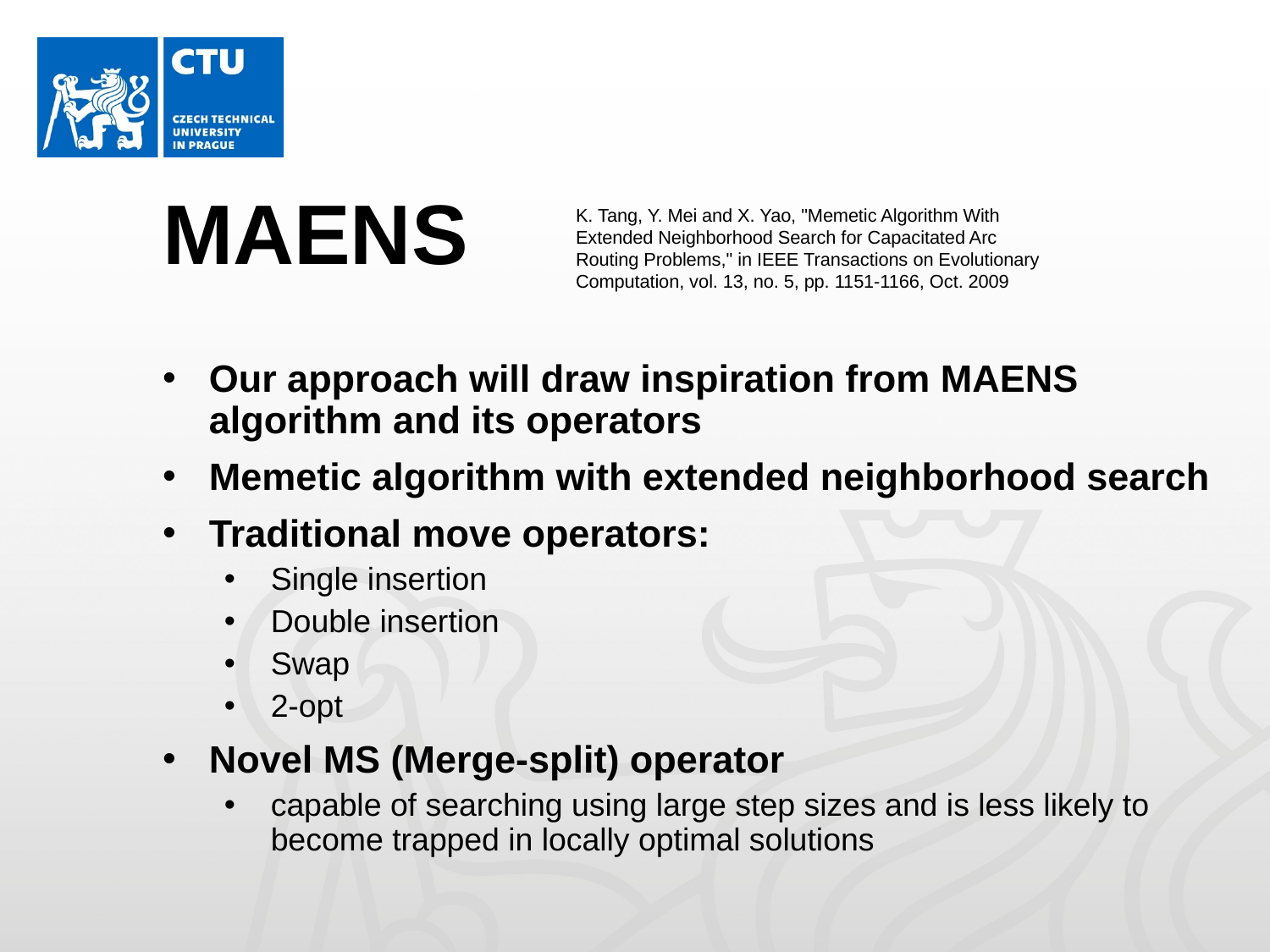

# MAENS
K. Tang, Y. Mei and X. Yao, "Memetic Algorithm With Extended Neighborhood Search for Capacitated Arc Routing Problems," in IEEE Transactions on Evolutionary Computation, vol. 13, no. 5, pp. 1151-1166, Oct. 2009
Our approach will draw inspiration from MAENS algorithm and its operators
Memetic algorithm with extended neighborhood search
Traditional move operators:
Single insertion
Double insertion
Swap
2-opt
Novel MS (Merge-split) operator
capable of searching using large step sizes and is less likely to become trapped in locally optimal solutions